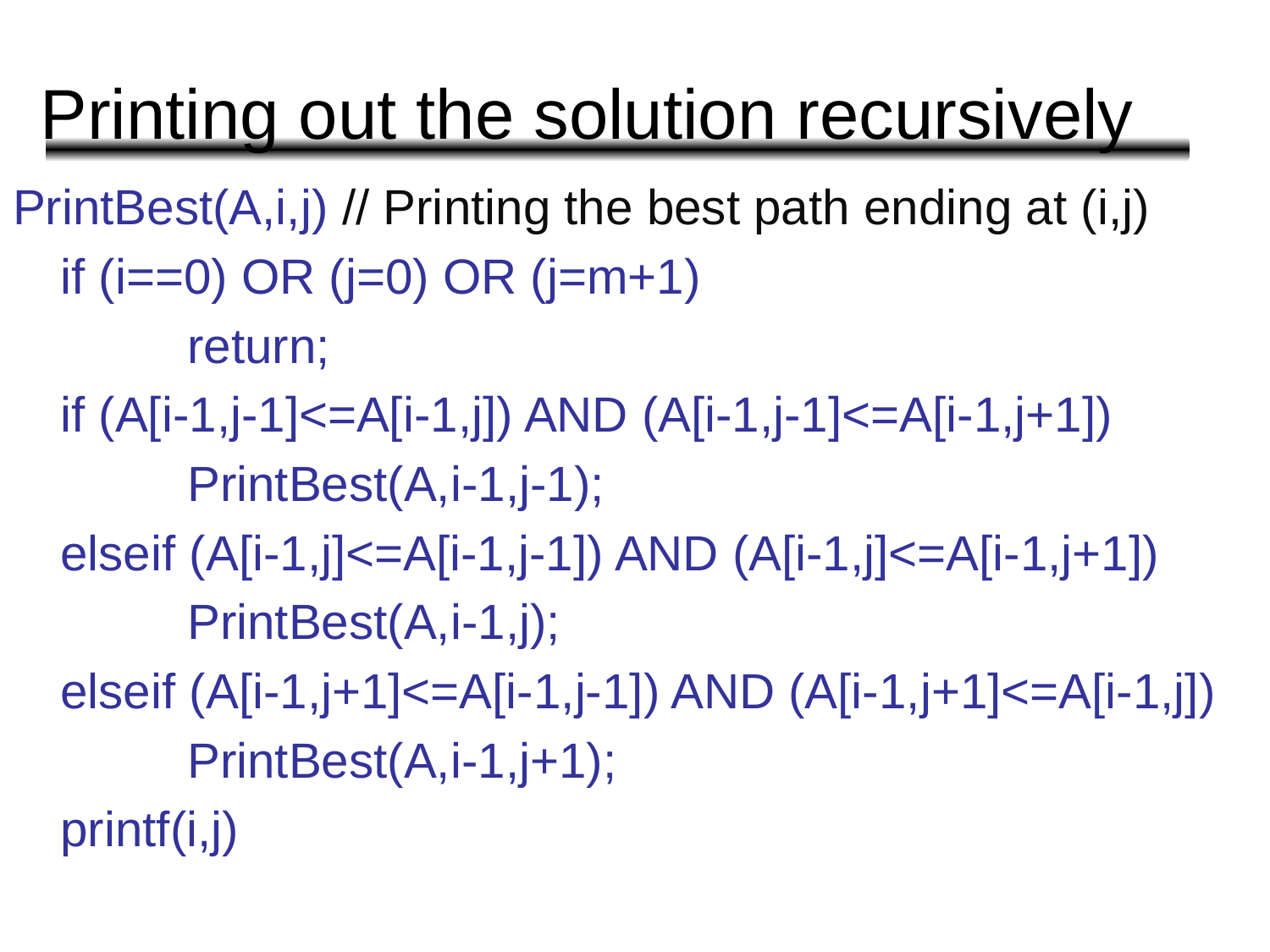

# Printing out the solution recursively
PrintBest(A,i,j) // Printing the best path ending at (i,j)
	if (i==0) OR (j=0) OR (j=m+1)
		return;
	if (A[i-1,j-1]<=A[i-1,j]) AND (A[i-1,j-1]<=A[i-1,j+1])
		PrintBest(A,i-1,j-1);
	elseif (A[i-1,j]<=A[i-1,j-1]) AND (A[i-1,j]<=A[i-1,j+1])
		PrintBest(A,i-1,j);
	elseif (A[i-1,j+1]<=A[i-1,j-1]) AND (A[i-1,j+1]<=A[i-1,j])
		PrintBest(A,i-1,j+1);
	printf(i,j)